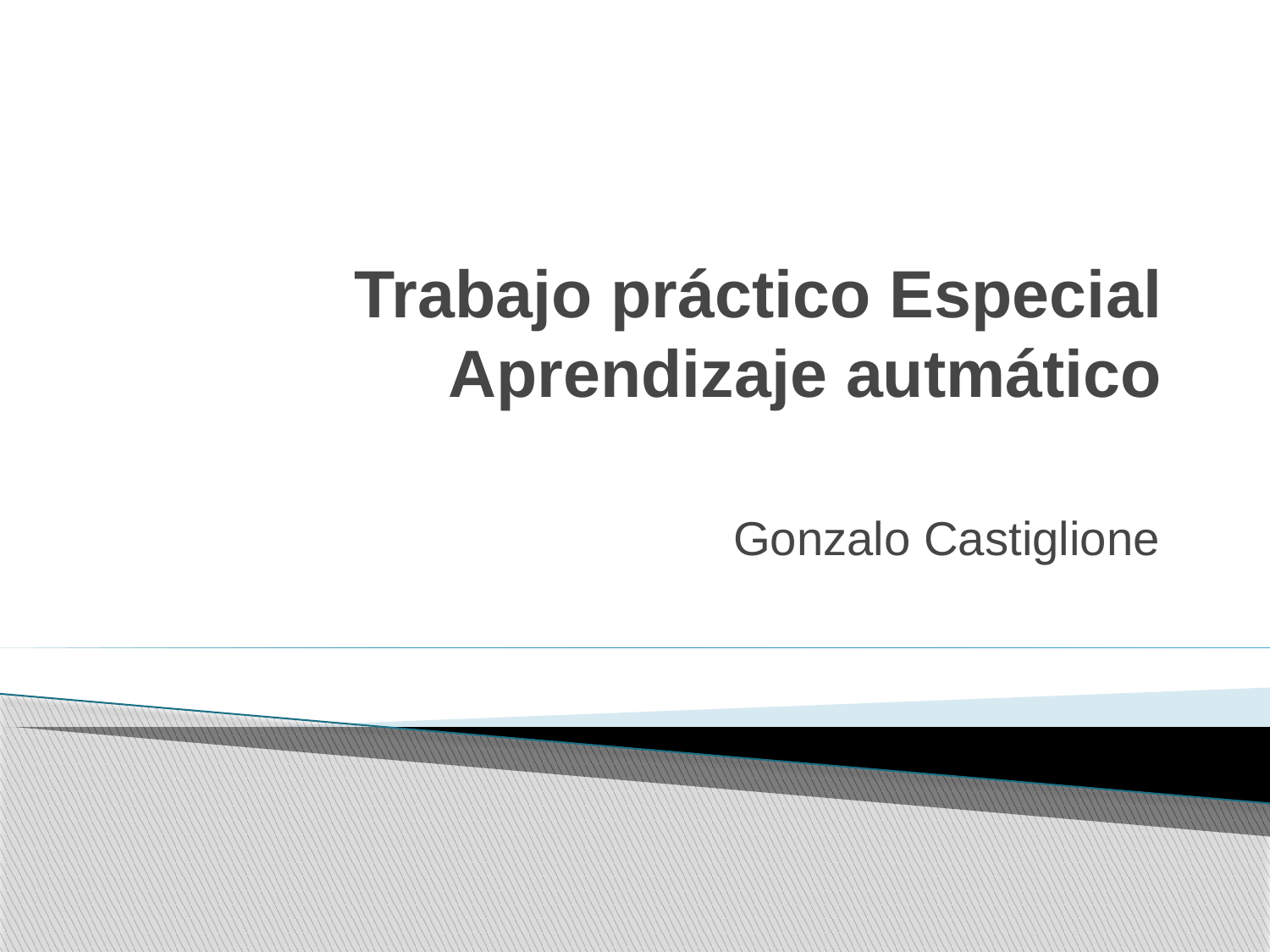

# Trabajo práctico Especial Aprendizaje autmático
Gonzalo Castiglione